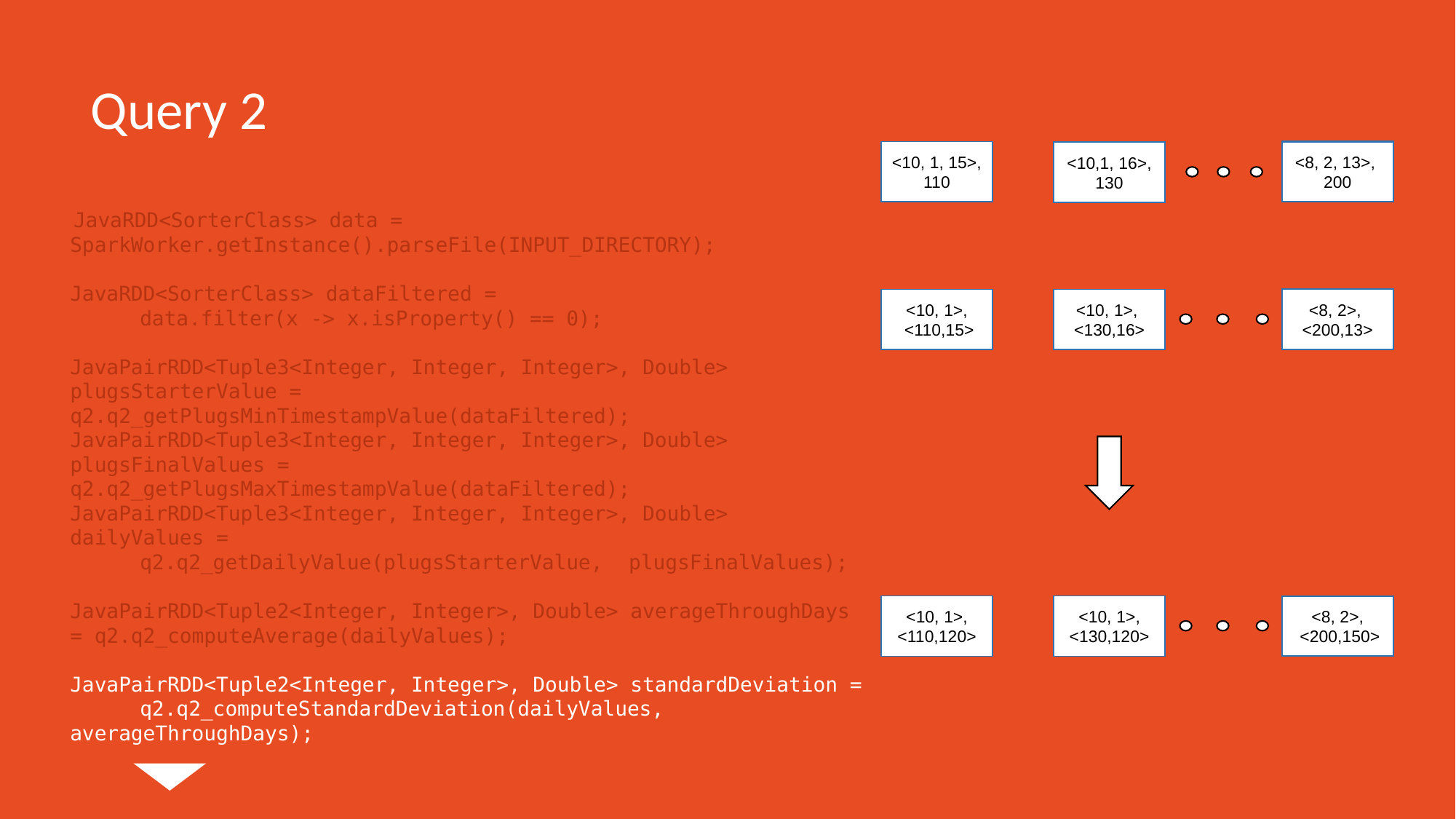

# Query 2
<8, 2, 13>,
200
<10, 1, 15>,
 110
<10,1, 16>,
 130

 JavaRDD<SorterClass> data = SparkWorker.getInstance().parseFile(INPUT_DIRECTORY);

JavaRDD<SorterClass> dataFiltered =
	data.filter(x -> x.isProperty() == 0);

JavaPairRDD<Tuple3<Integer, Integer, Integer>, Double> plugsStarterValue = 	q2.q2_getPlugsMinTimestampValue(dataFiltered);
JavaPairRDD<Tuple3<Integer, Integer, Integer>, Double> plugsFinalValues = 	q2.q2_getPlugsMaxTimestampValue(dataFiltered);
JavaPairRDD<Tuple3<Integer, Integer, Integer>, Double> dailyValues =
	q2.q2_getDailyValue(plugsStarterValue, 	plugsFinalValues);

JavaPairRDD<Tuple2<Integer, Integer>, Double> averageThroughDays = q2.q2_computeAverage(dailyValues);

JavaPairRDD<Tuple2<Integer, Integer>, Double> standardDeviation = 	q2.q2_computeStandardDeviation(dailyValues, 	averageThroughDays);
<10, 1>,
 <110,15>
<10, 1>,
<130,16>
<8, 2>,
<200,13>

<10, 1>,
<110,120>
<10, 1>,
<130,120>
<8, 2>,
 <200,150>